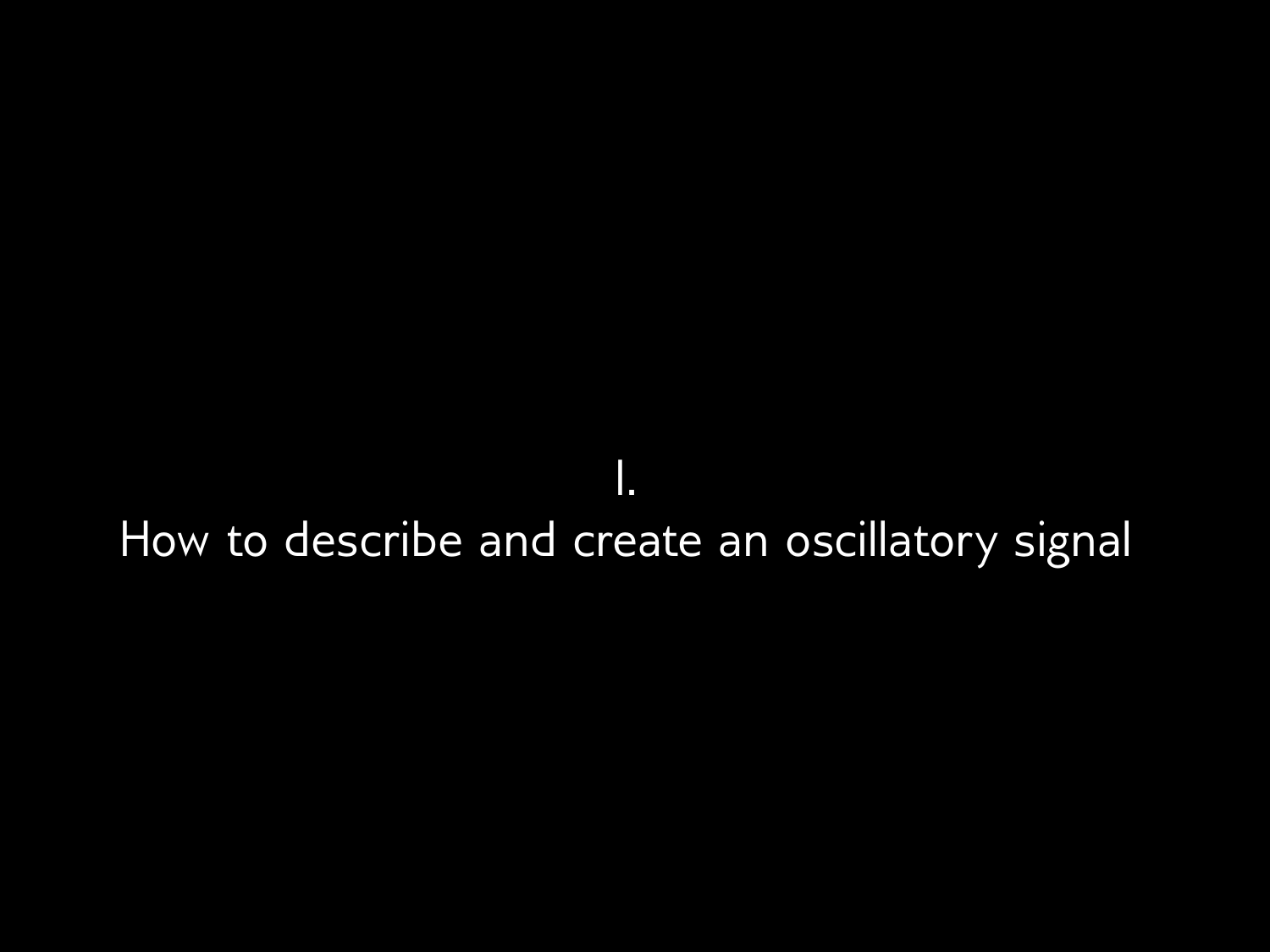

# I. How to describe and create an oscillatory signal